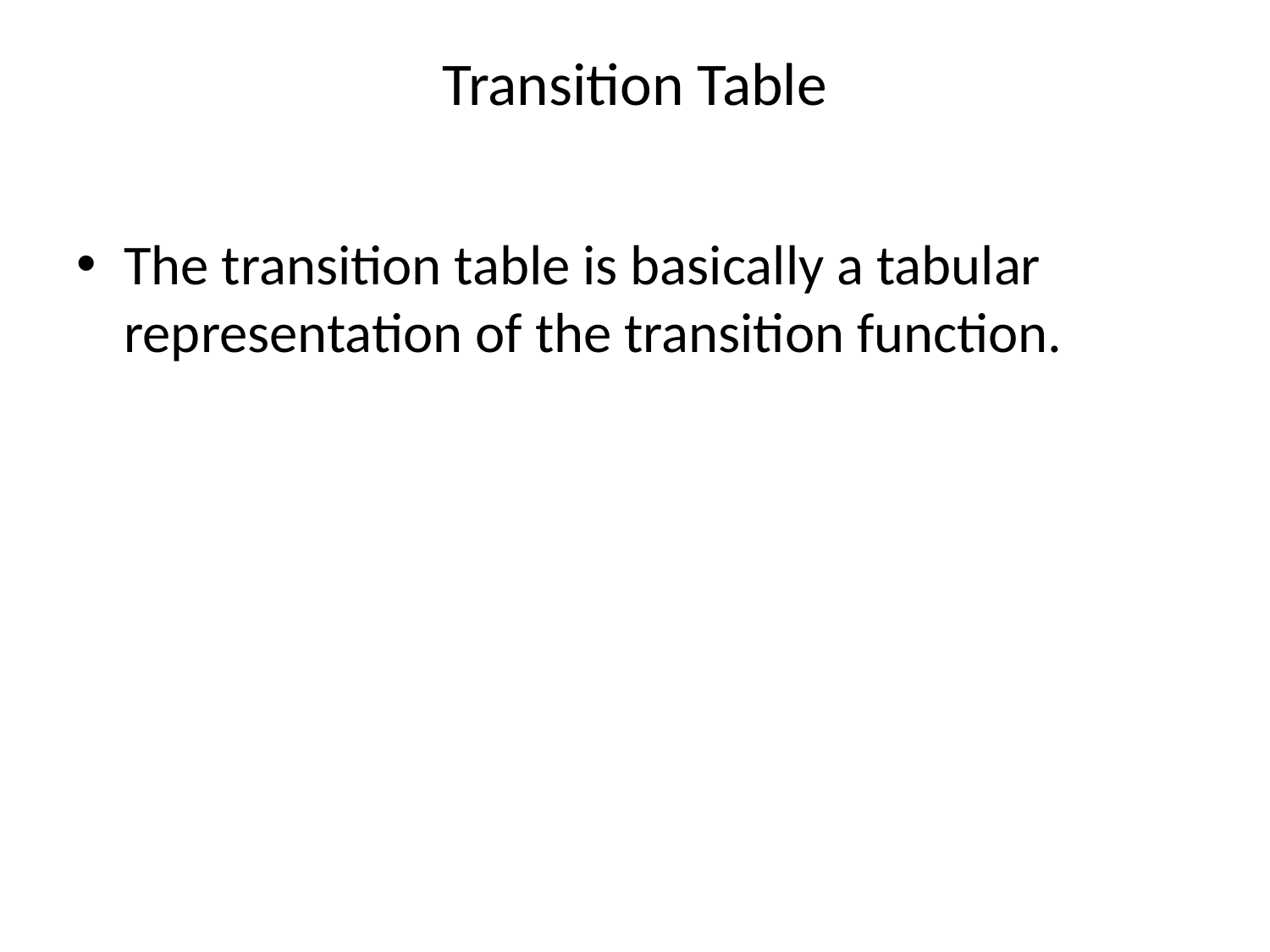

# Transition Table
The transition table is basically a tabular representation of the transition function.